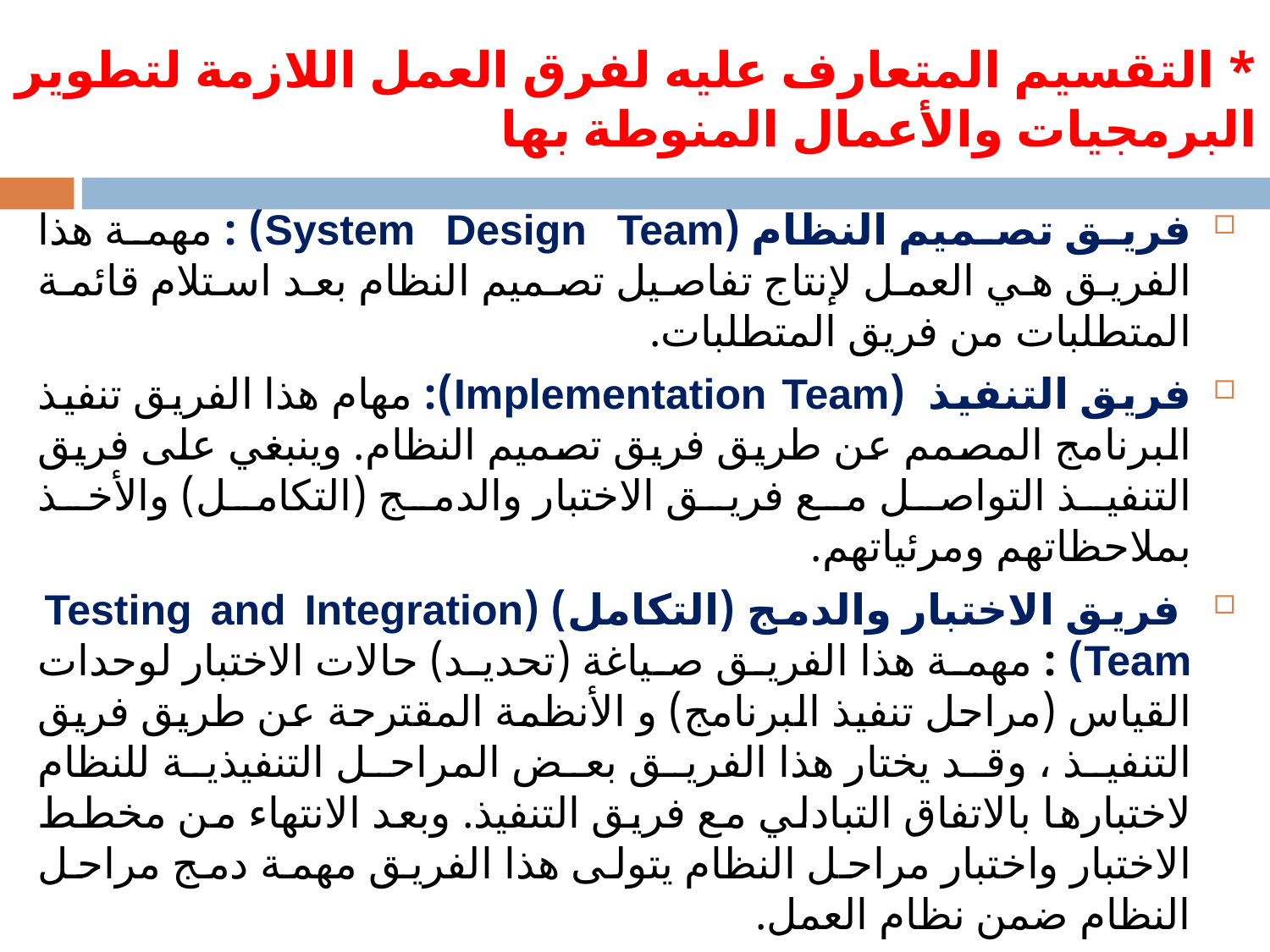

# * التقسيم المتعارف عليه لفرق العمل اللازمة لتطوير البرمجيات والأعمال المنوطة بها

فريق تصميم النظام (System Design Team) : مهمة هذا الفريق هي العمل لإنتاج تفاصيل تصميم النظام بعد استلام قائمة المتطلبات من فريق المتطلبات.
فريق التنفيذ  (Implementation Team): مهام هذا الفريق تنفيذ البرنامج المصمم عن طريق فريق تصميم النظام. وينبغي على فريق التنفيذ التواصل مع فريق الاختبار والدمج (التكامل) والأخذ بملاحظاتهم ومرئياتهم.
 فريق الاختبار والدمج (التكامل) (Testing and Integration Team) : مهمة هذا الفريق صياغة (تحديد) حالات الاختبار لوحدات القياس (مراحل تنفيذ البرنامج) و الأنظمة المقترحة عن طريق فريق التنفيذ ، وقد يختار هذا الفريق بعض المراحل التنفيذية للنظام لاختبارها بالاتفاق التبادلي مع فريق التنفيذ. وبعد الانتهاء من مخطط الاختبار واختبار مراحل النظام يتولى هذا الفريق مهمة دمج مراحل النظام ضمن نظام العمل.
فريق التدريب  (Training Team): هذا الفريق مسئول عن إنتاج وتطوير مواد ومناهج التدريب.